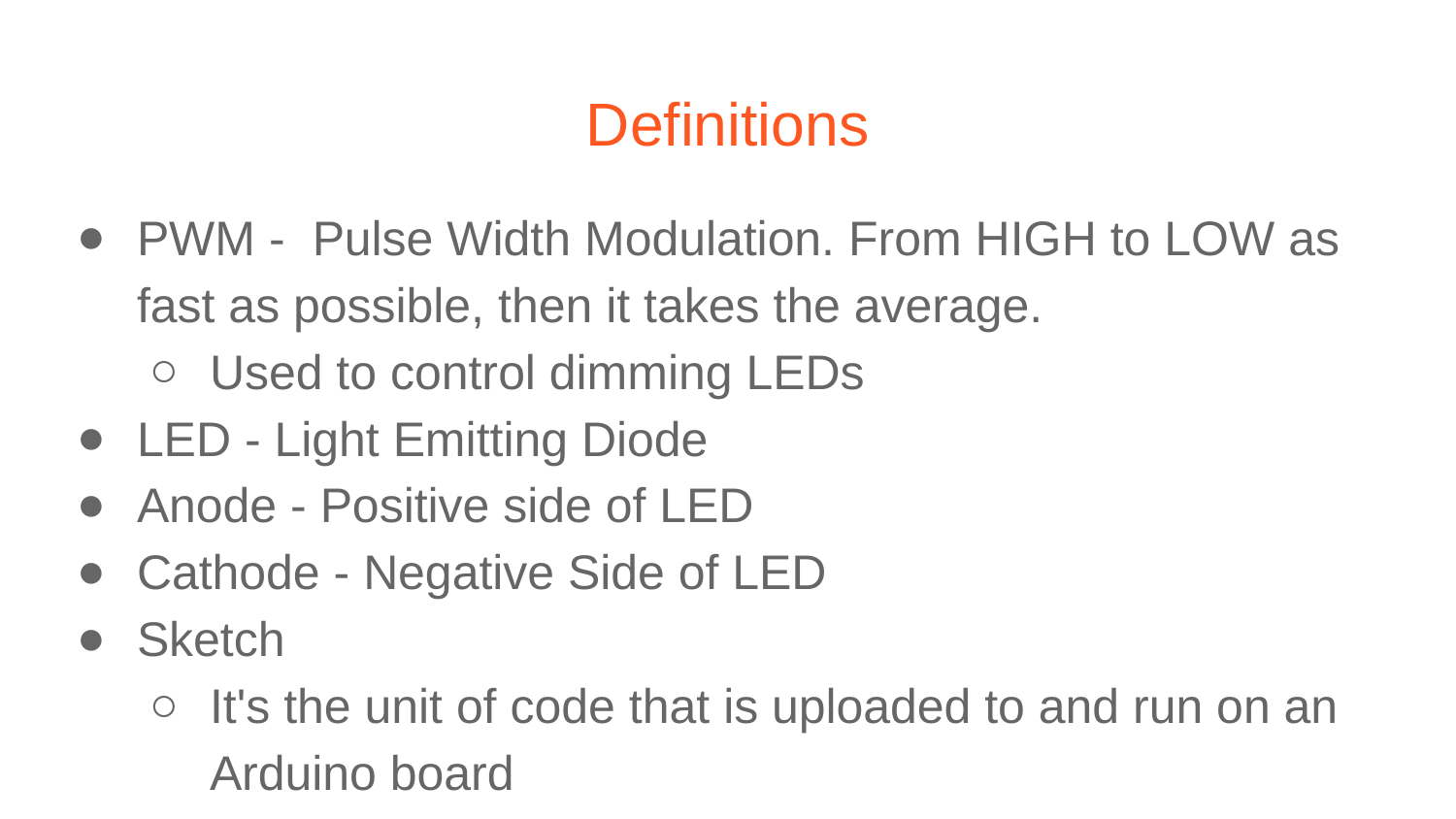

# Definitions
PWM -  Pulse Width Modulation. From HIGH to LOW as fast as possible, then it takes the average.
Used to control dimming LEDs
LED - Light Emitting Diode
Anode - Positive side of LED
Cathode - Negative Side of LED
Sketch
It's the unit of code that is uploaded to and run on an Arduino board